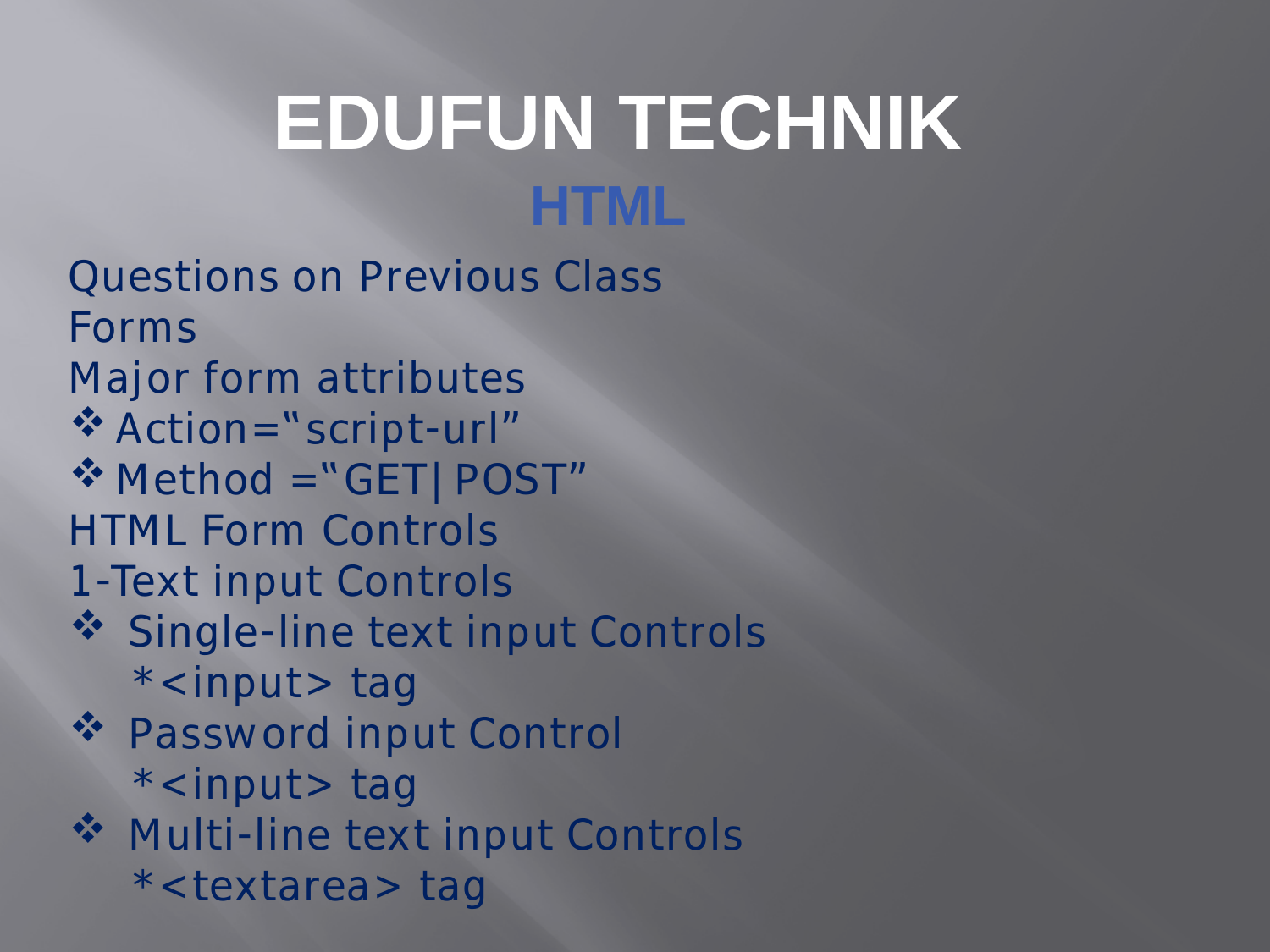

EDUFUN TECHNIK
HTML
Questions on Previous Class
Forms
Major form attributes
Action=“script-url”
Method =“GET|POST”
HTML Form Controls
1-Text input Controls
 Single-line text input Controls
     *<input> tag
 Password input Control
     *<input> tag
 Multi-line text input Controls
     *<textarea> tag